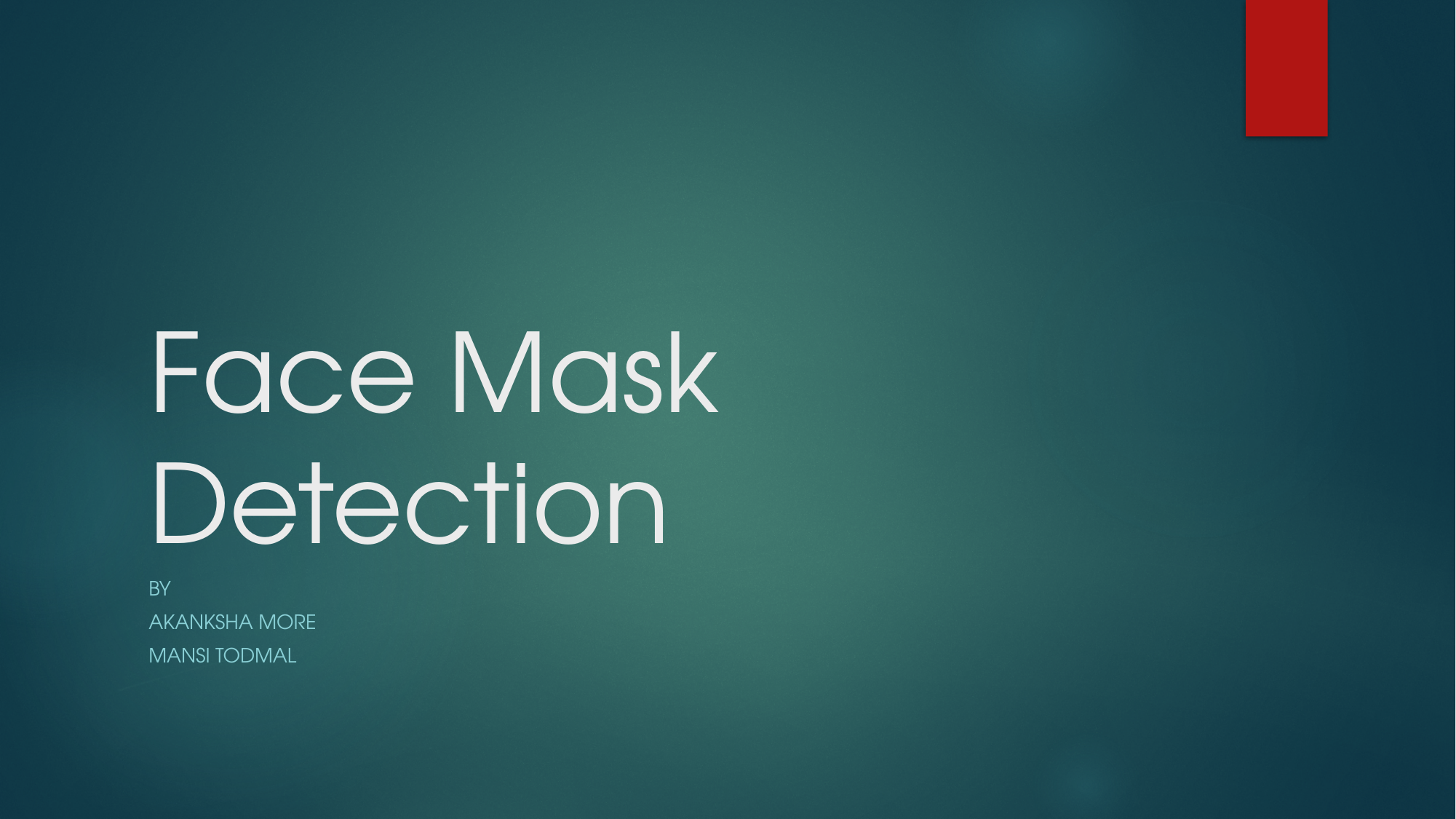

# Face Mask Detection
BY
Akanksha more
Mansi Todmal